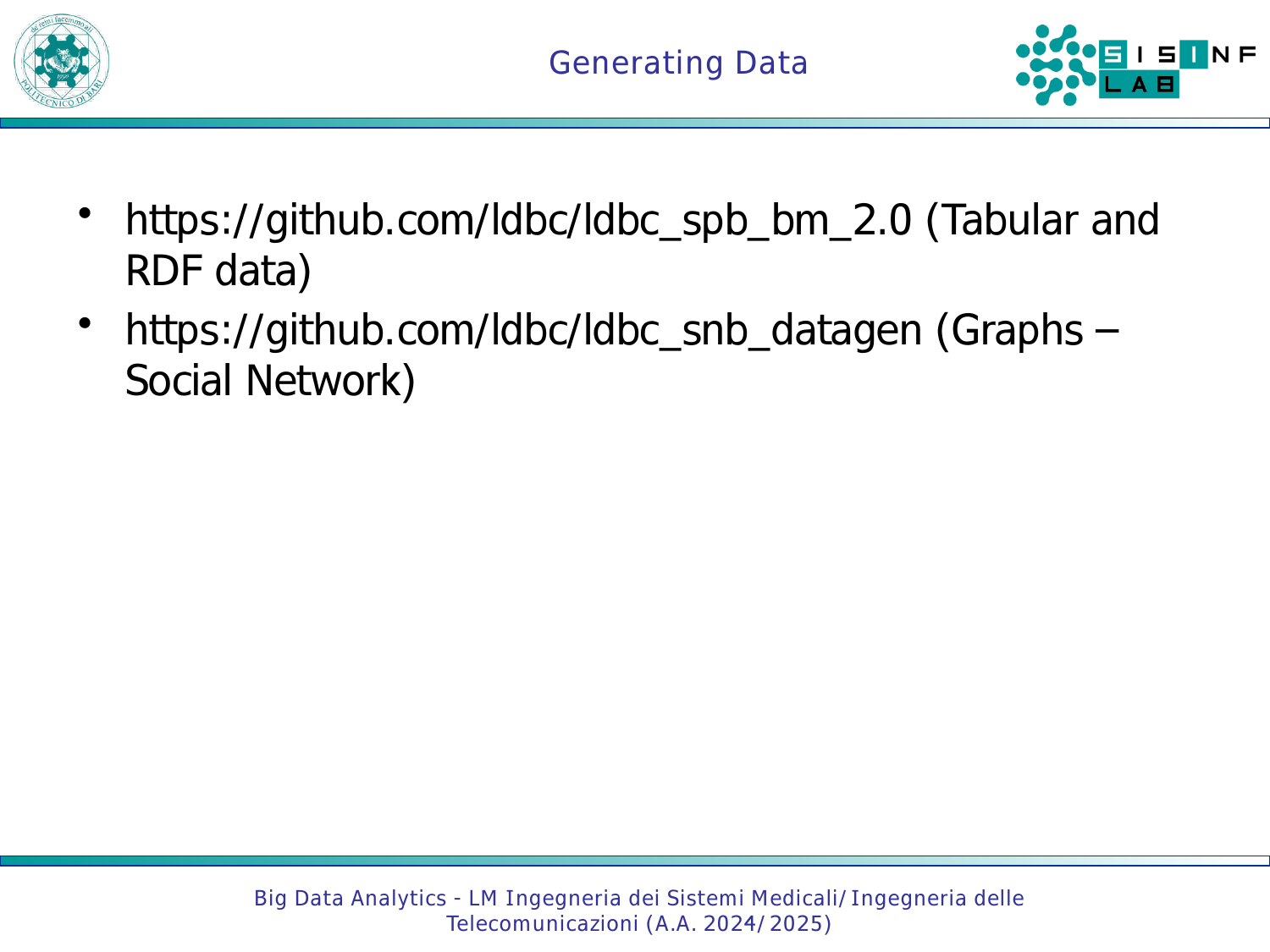

# Generating Data
https://github.com/ldbc/ldbc_spb_bm_2.0 (Tabular and RDF data)
https://github.com/ldbc/ldbc_snb_datagen (Graphs – Social Network)
Big Data Analytics - LM Ingegneria dei Sistemi Medicali/Ingegneria delle Telecomunicazioni (A.A. 2024/2025)